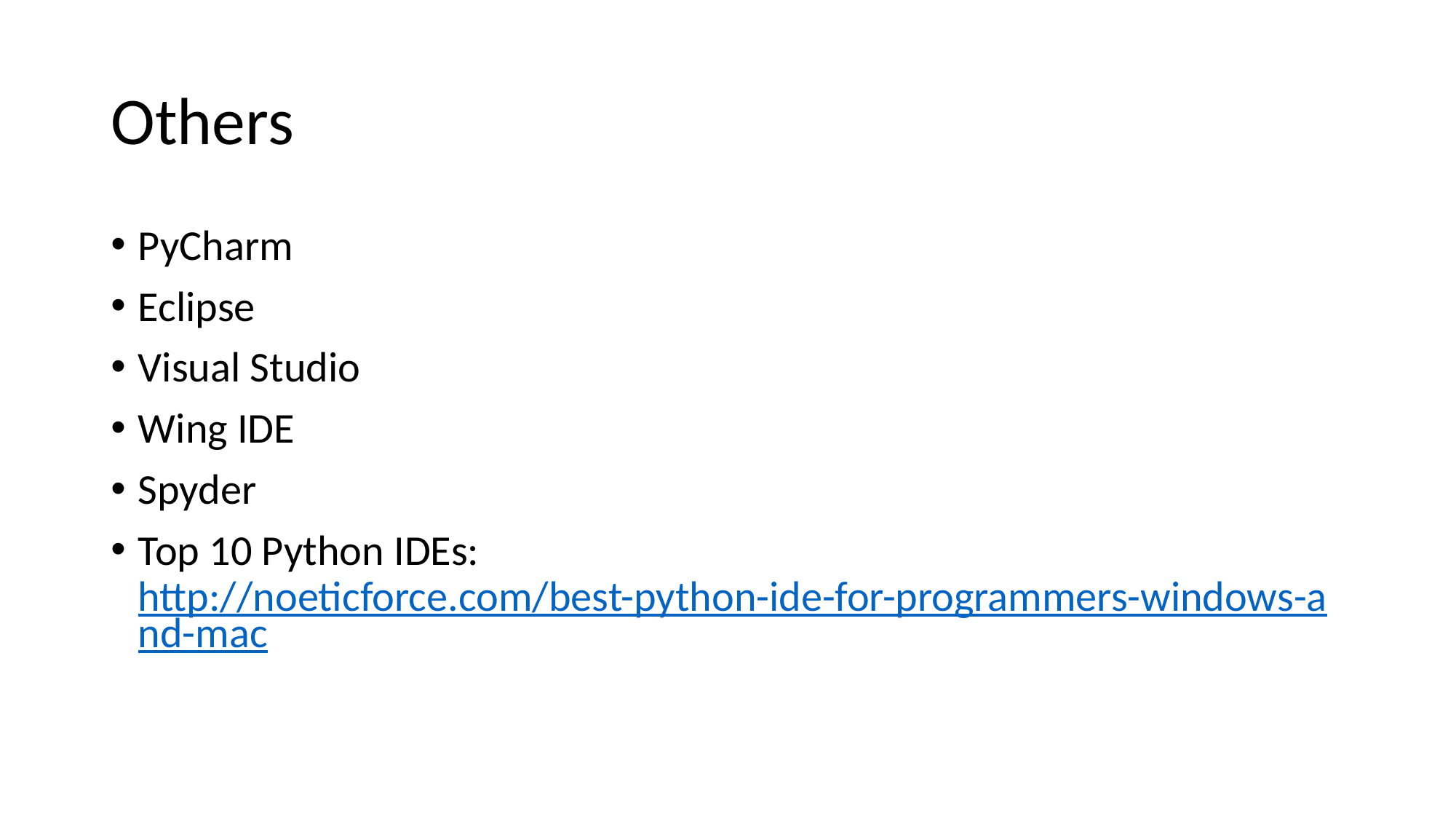

# Others
PyCharm
Eclipse
Visual Studio
Wing IDE
Spyder
Top 10 Python IDEs: http://noeticforce.com/best-python-ide-for-programmers-windows-and-mac